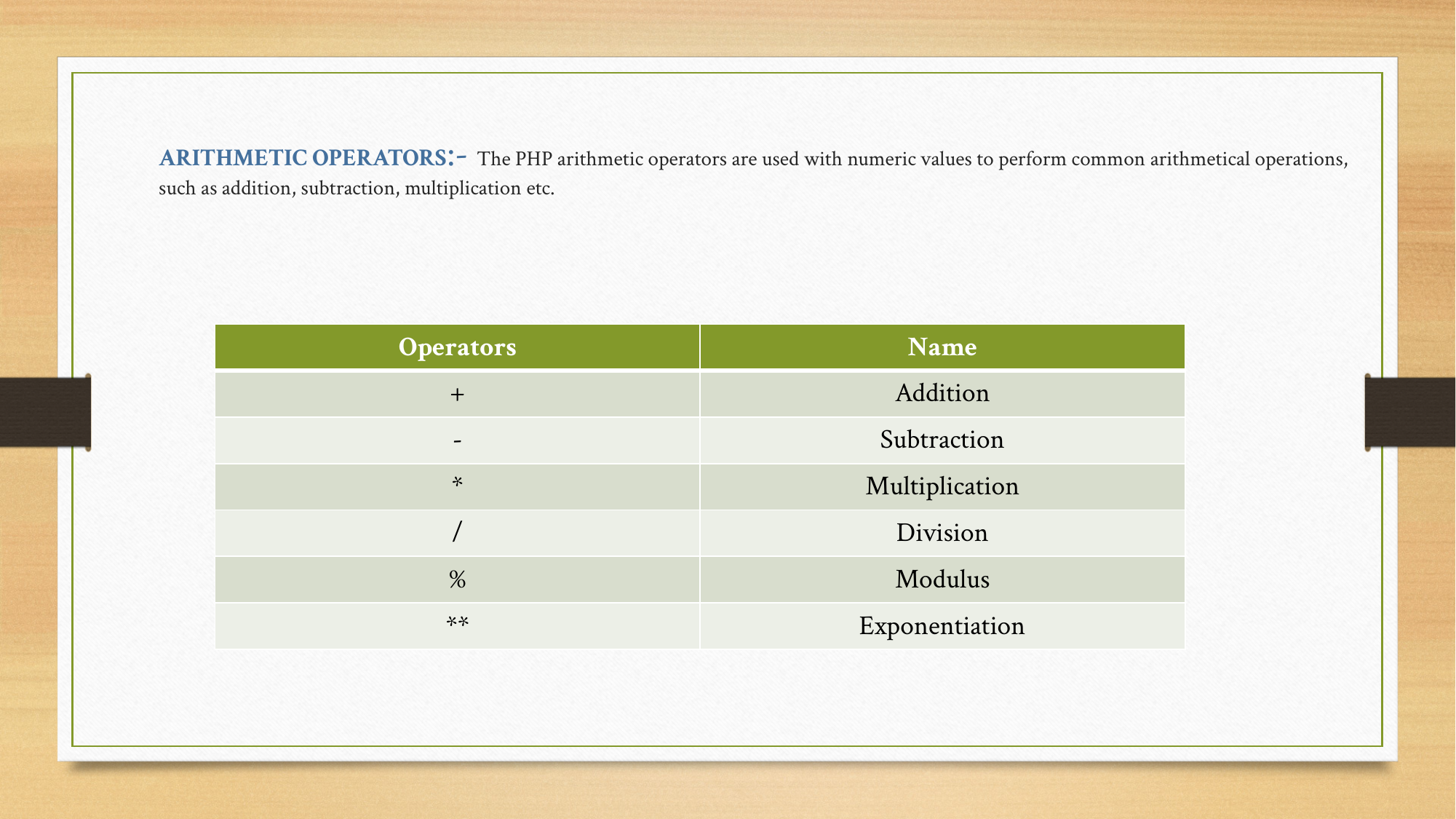

ARITHMETIC OPERATORS:- The PHP arithmetic operators are used with numeric values to perform common arithmetical operations, such as addition, subtraction, multiplication etc.

| Operators | Name |
| --- | --- |
| + | Addition |
| - | Subtraction |
| \* | Multiplication |
| / | Division |
| % | Modulus |
| \*\* | Exponentiation |